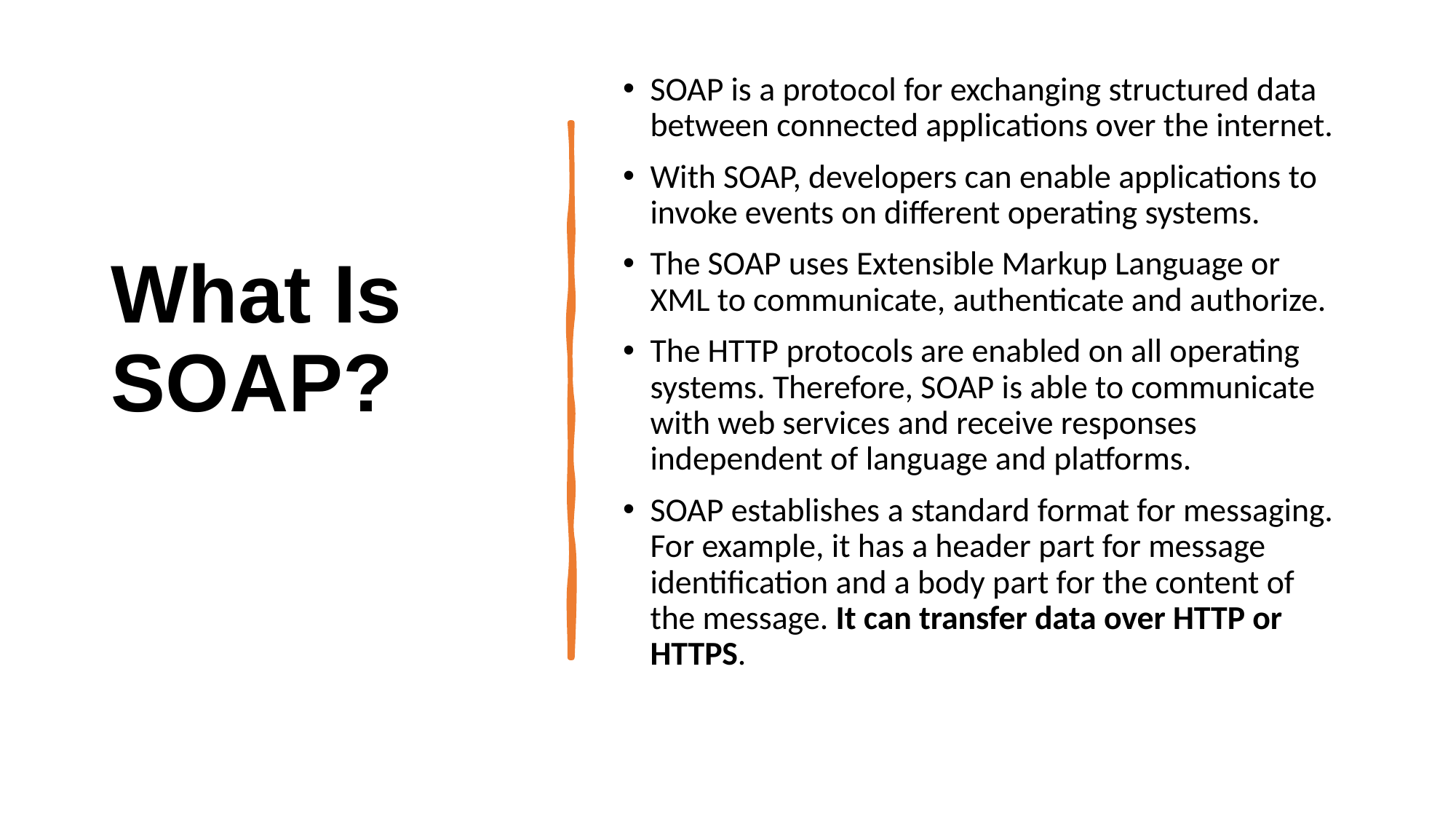

# What Is SOAP?
SOAP is a protocol for exchanging structured data between connected applications over the internet.
With SOAP, developers can enable applications to invoke events on different operating systems.
The SOAP uses Extensible Markup Language or XML to communicate, authenticate and authorize.
The HTTP protocols are enabled on all operating systems. Therefore, SOAP is able to communicate with web services and receive responses independent of language and platforms.
SOAP establishes a standard format for messaging. For example, it has a header part for message identification and a body part for the content of the message. It can transfer data over HTTP or HTTPS.